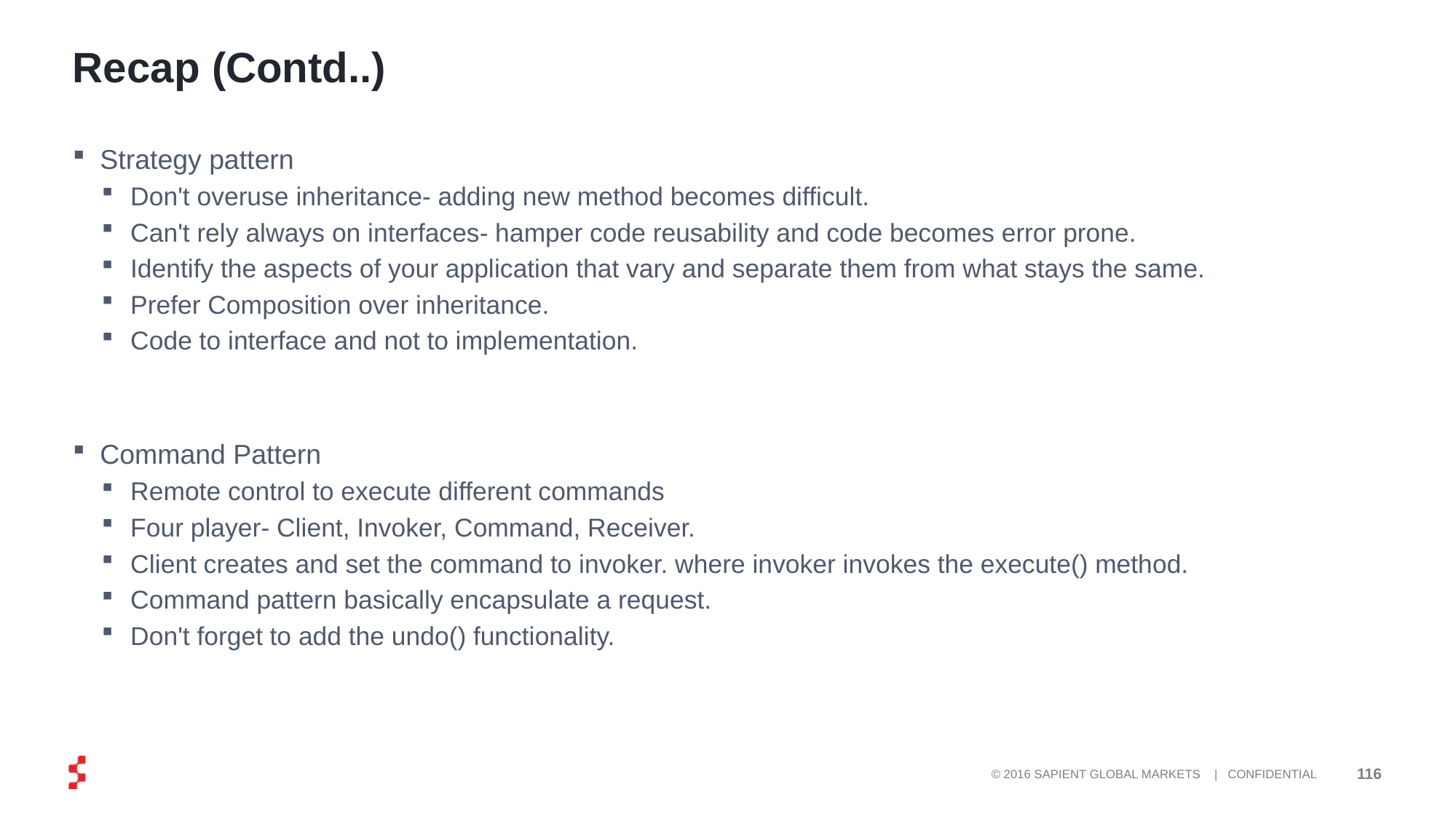

# Recap (Contd..)

Strategy pattern
Don't overuse inheritance- adding new method becomes difficult.
Can't rely always on interfaces- hamper code reusability and code becomes error prone.
Identify the aspects of your application that vary and separate them from what stays the same.
Prefer Composition over inheritance.
Code to interface and not to implementation.

Command Pattern
Remote control to execute different commands
Four player- Client, Invoker, Command, Receiver.
Client creates and set the command to invoker. where invoker invokes the execute() method.
Command pattern basically encapsulate a request.
Don't forget to add the undo() functionality.